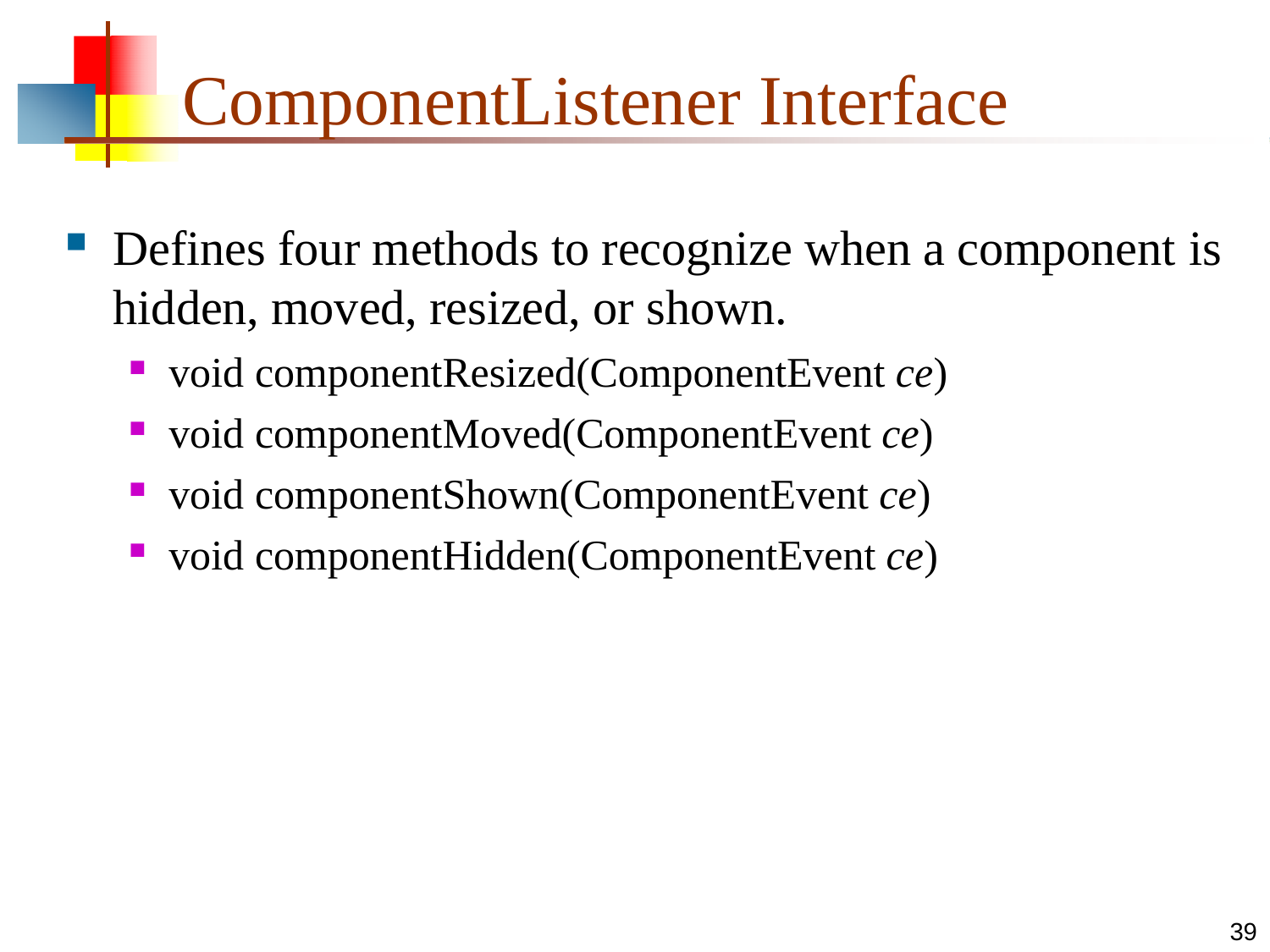

# ComponentListener Interface

Defines four methods to recognize when a component is
hidden, moved, resized, or shown.
void componentResized(ComponentEvent ce)
void componentMoved(ComponentEvent ce)
void componentShown(ComponentEvent ce)
void componentHidden(ComponentEvent ce)
39